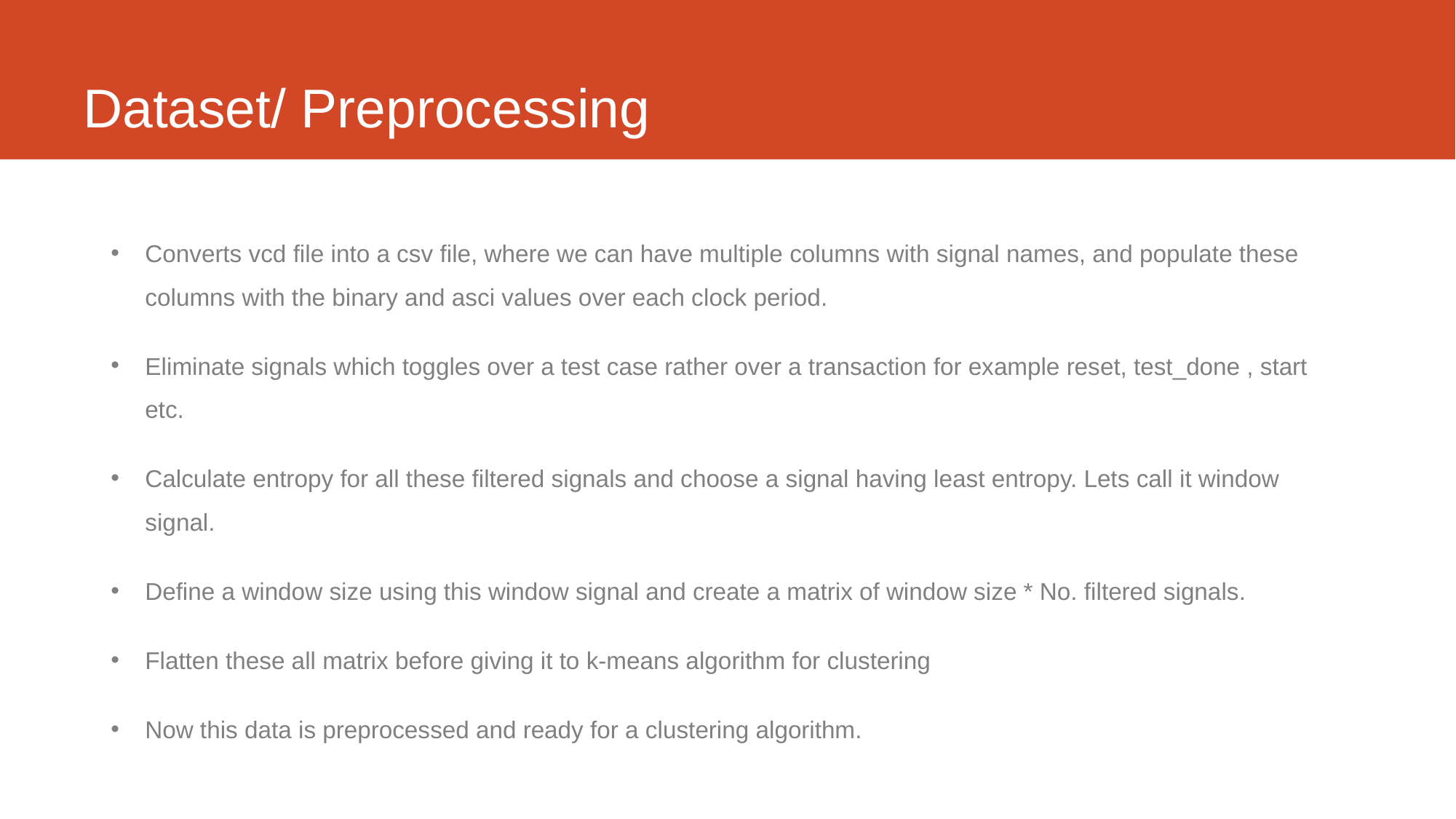

# Dataset/ Preprocessing
Converts vcd file into a csv file, where we can have multiple columns with signal names, and populate these columns with the binary and asci values over each clock period.
Eliminate signals which toggles over a test case rather over a transaction for example reset, test_done , start etc.
Calculate entropy for all these filtered signals and choose a signal having least entropy. Lets call it window signal.
Define a window size using this window signal and create a matrix of window size * No. filtered signals.
Flatten these all matrix before giving it to k-means algorithm for clustering
Now this data is preprocessed and ready for a clustering algorithm.